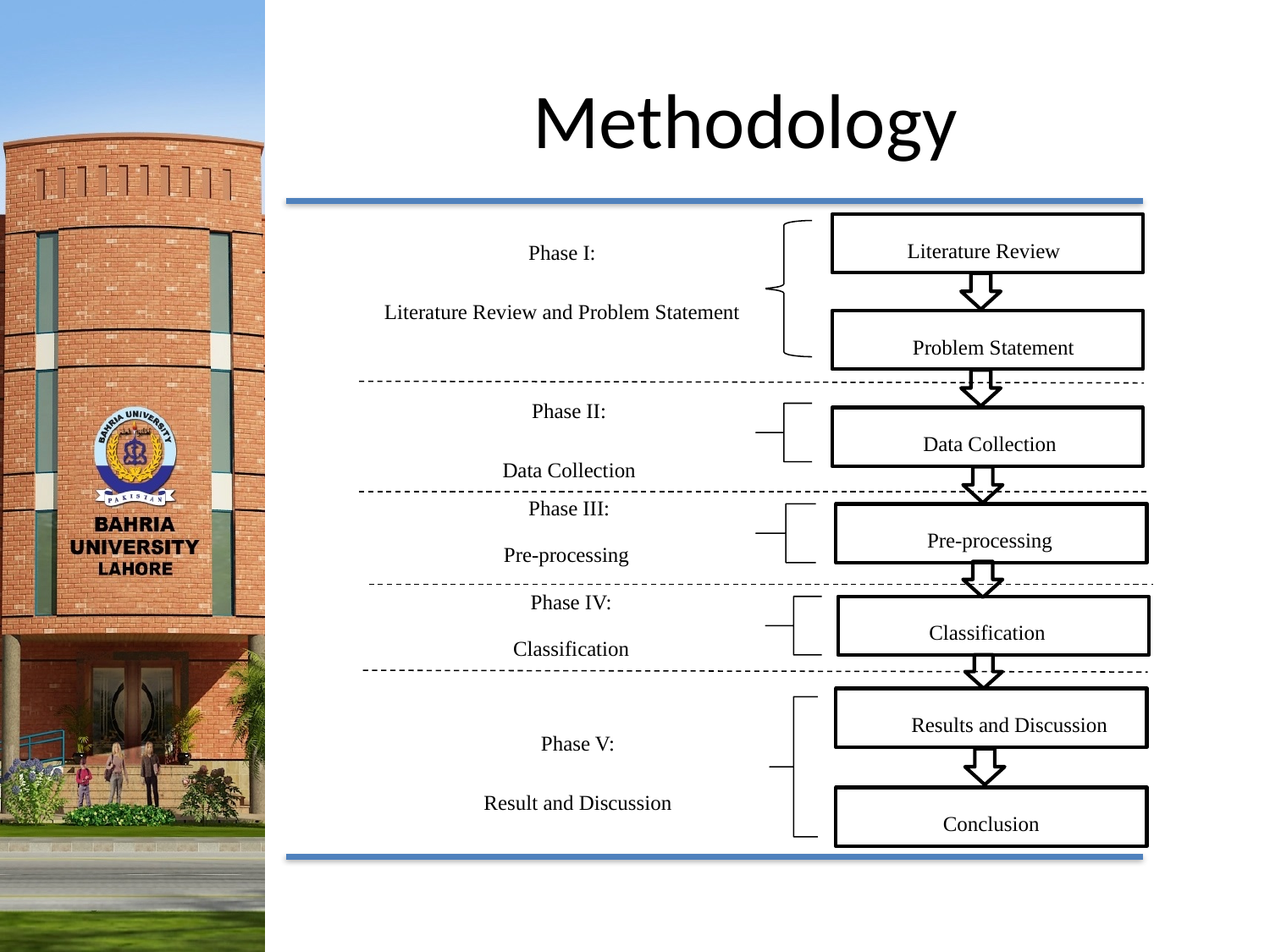

# Methodology
Literature Review

Phase I:
Literature Review and Problem Statement

 Problem Statement

Phase II:
Data Collection

   Data Collection

Phase III:
Pre-processing

   Pre-processing

Phase IV:
Classification

   Classification

Results and Discussion
Phase V:
Result and Discussion

      Conclusion